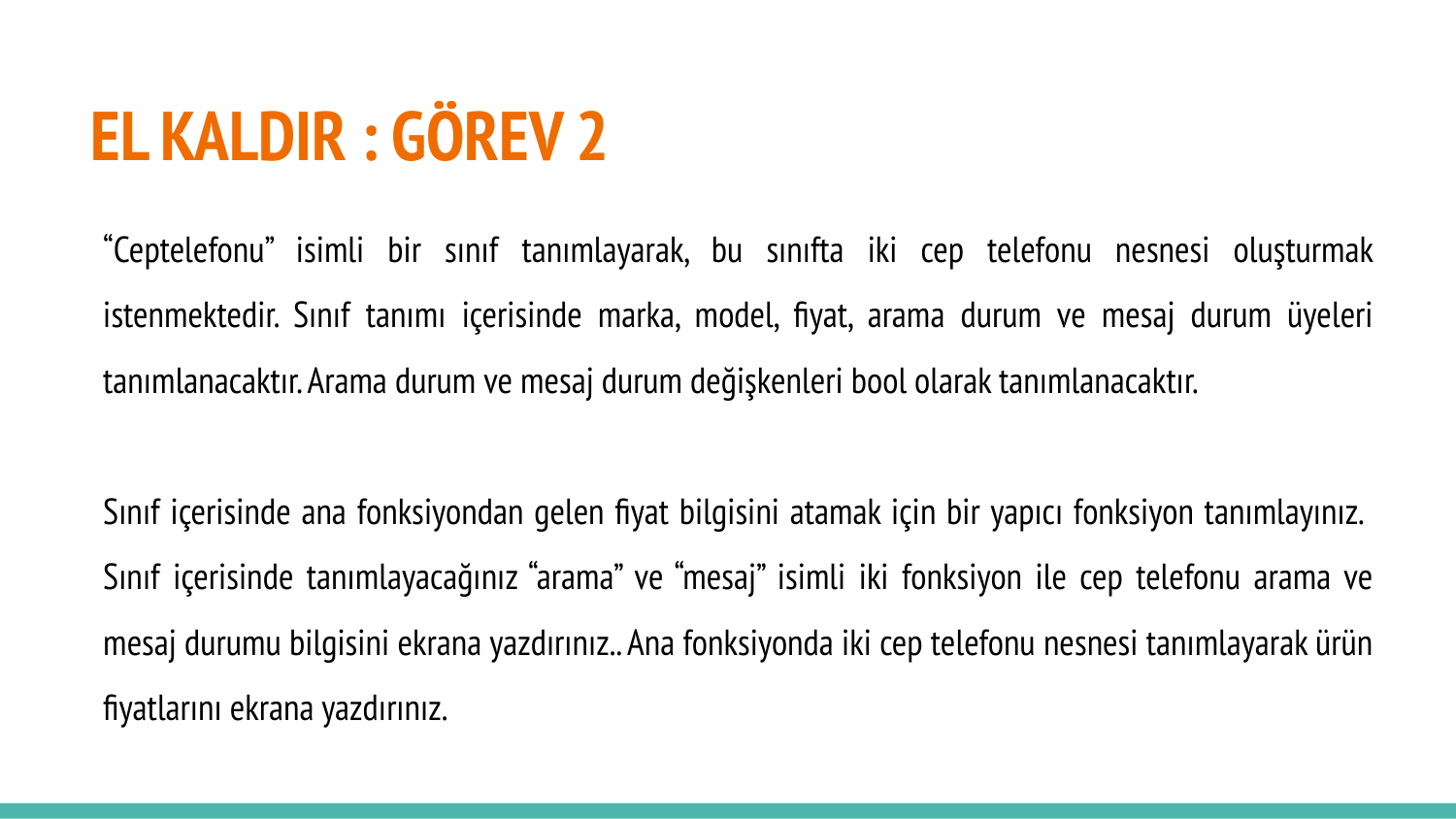

# EL KALDIR : GÖREV 2
“Ceptelefonu” isimli bir sınıf tanımlayarak, bu sınıfta iki cep telefonu nesnesi oluşturmak istenmektedir. Sınıf tanımı içerisinde marka, model, fiyat, arama durum ve mesaj durum üyeleri tanımlanacaktır. Arama durum ve mesaj durum değişkenleri bool olarak tanımlanacaktır.

Sınıf içerisinde ana fonksiyondan gelen fiyat bilgisini atamak için bir yapıcı fonksiyon tanımlayınız.  Sınıf içerisinde tanımlayacağınız “arama” ve “mesaj” isimli iki fonksiyon ile cep telefonu arama ve mesaj durumu bilgisini ekrana yazdırınız.. Ana fonksiyonda iki cep telefonu nesnesi tanımlayarak ürün fiyatlarını ekrana yazdırınız.